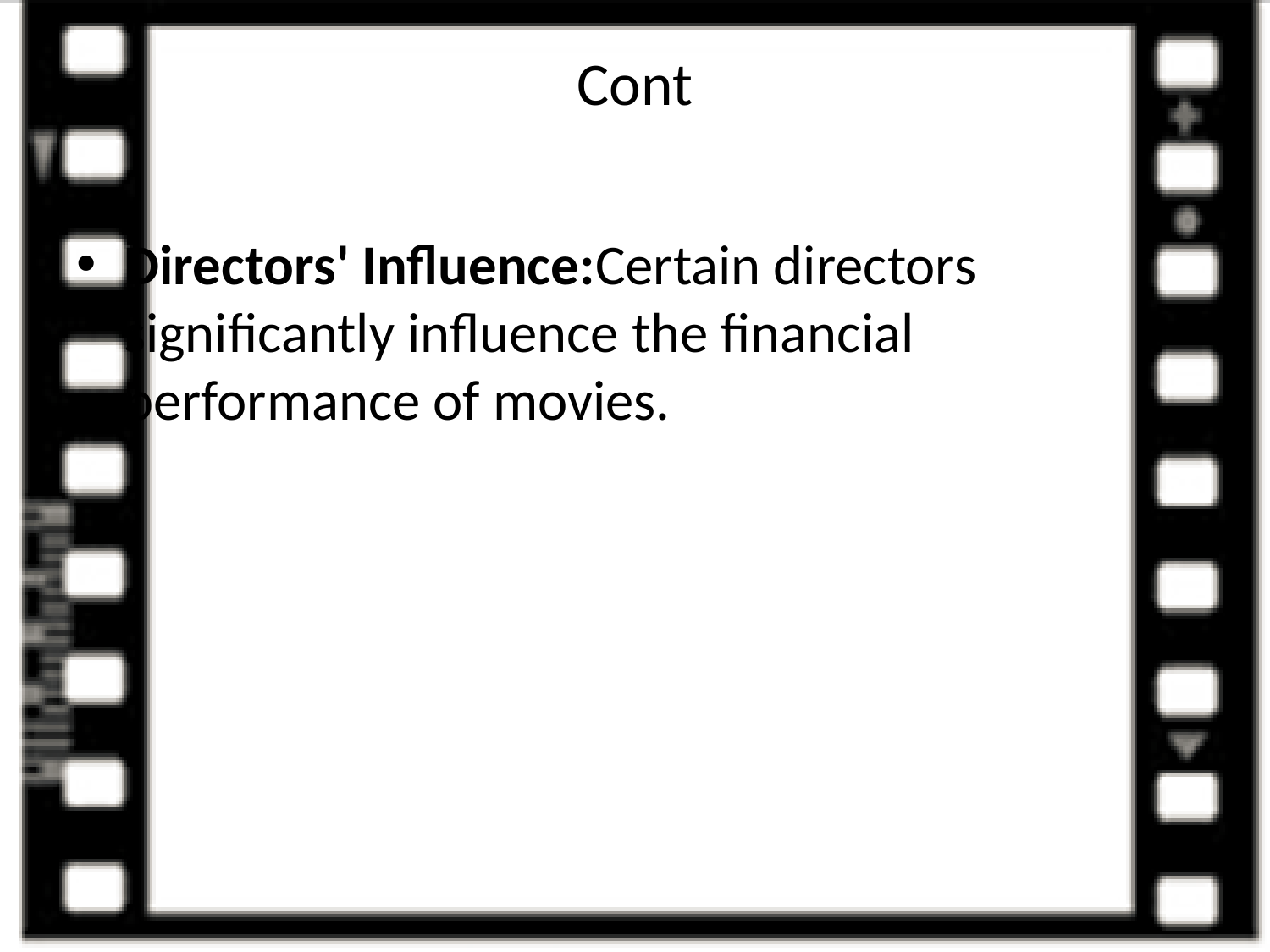

# Cont
Directors' Influence:Certain directors significantly influence the financial performance of movies.